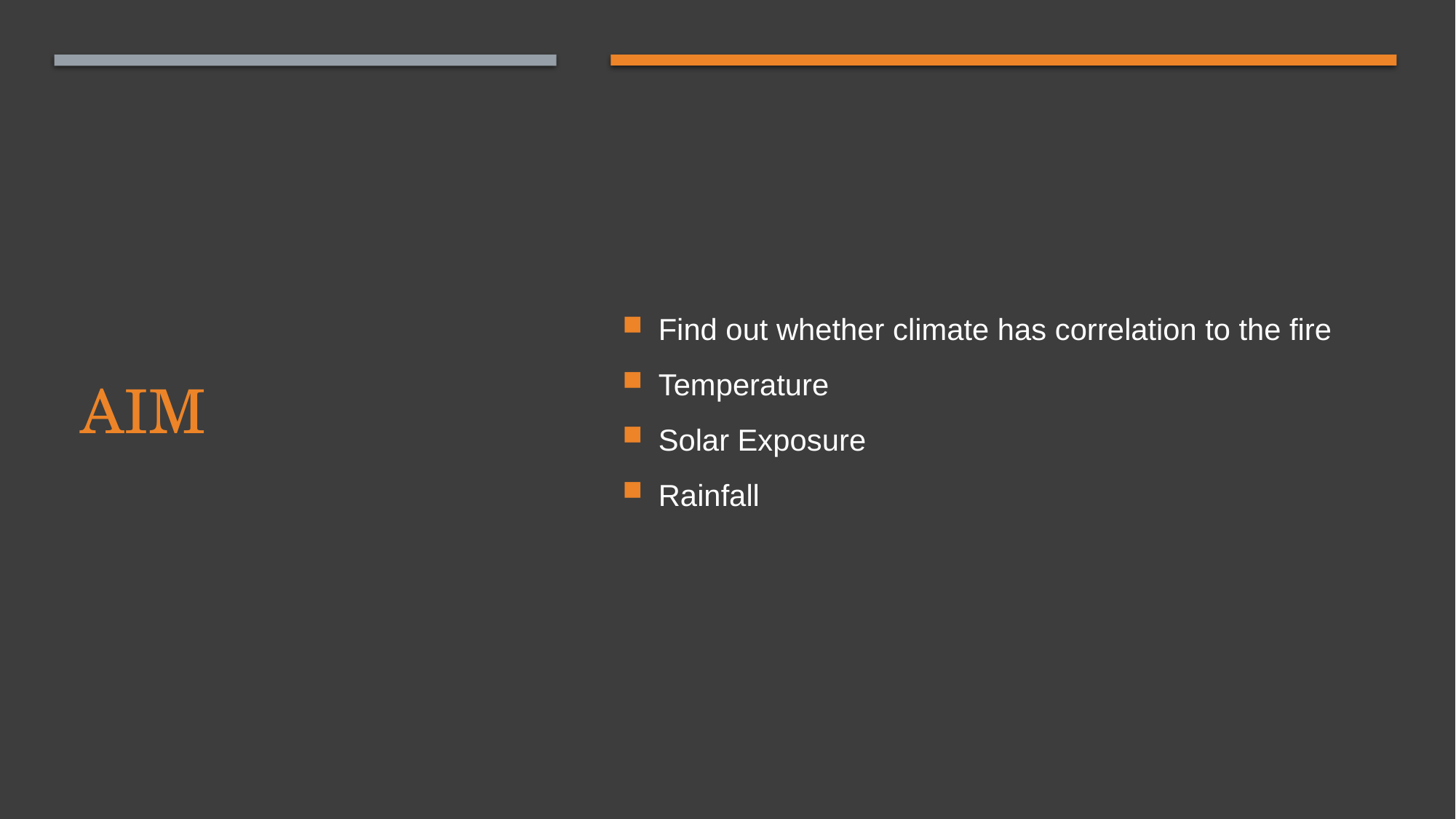

Find out whether climate has correlation to the fire
Temperature
Solar Exposure
Rainfall
# aim